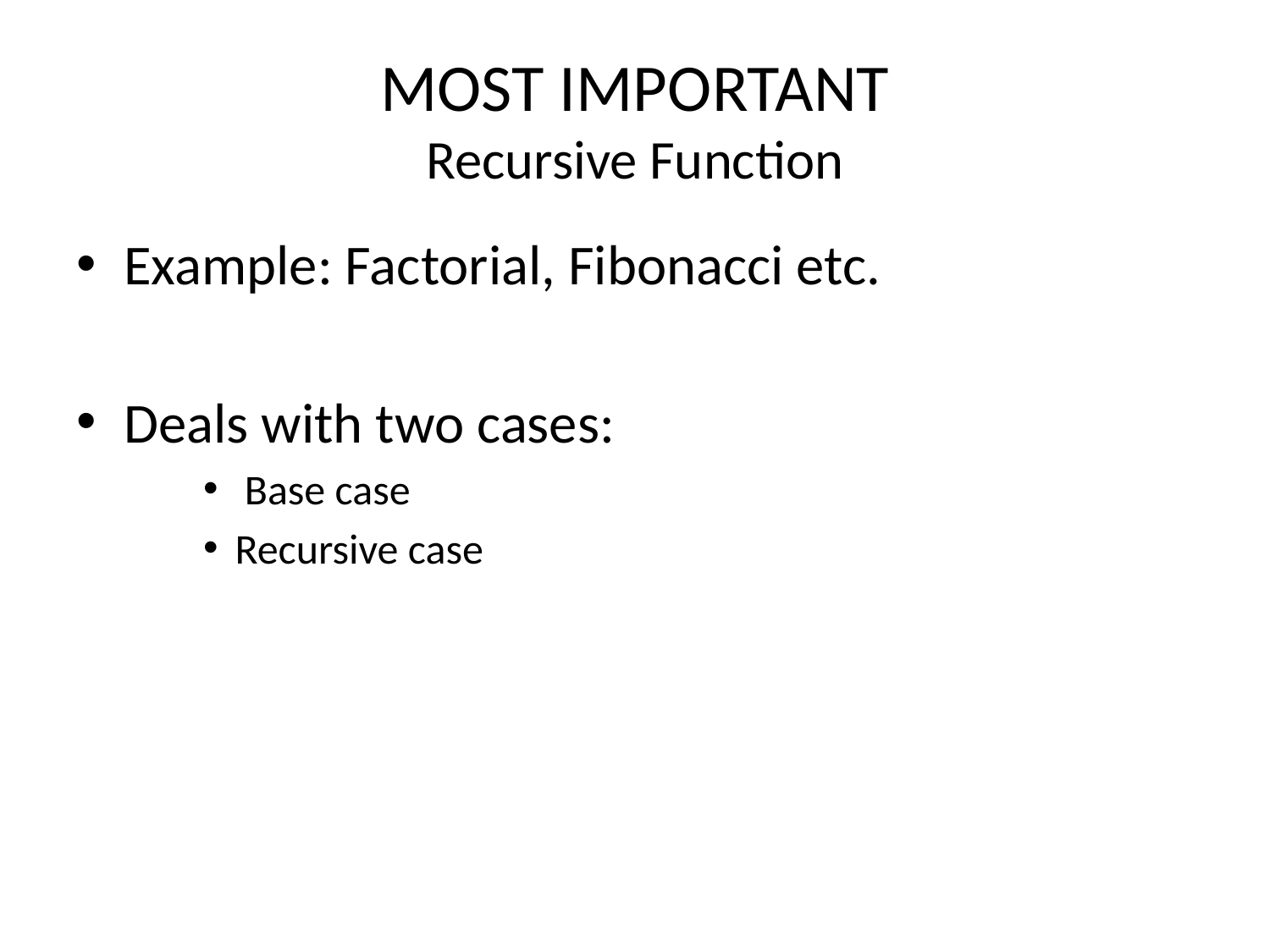

# MOST IMPORTANT Recursive Function
Example: Factorial, Fibonacci etc.

Deals with two cases:
 Base case
Recursive case